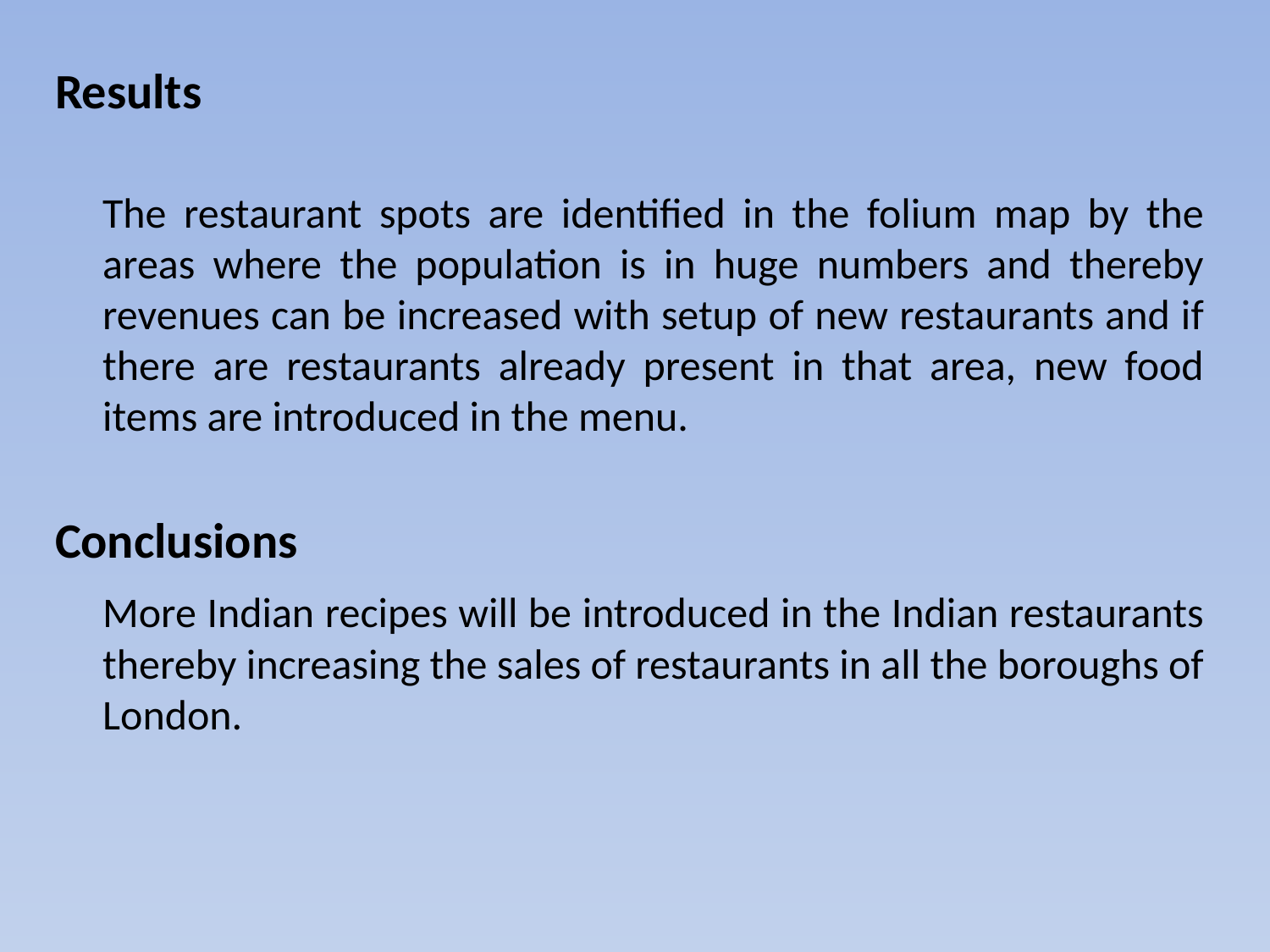

Results

	The restaurant spots are identified in the folium map by the areas where the population is in huge numbers and thereby revenues can be increased with setup of new restaurants and if there are restaurants already present in that area, new food items are introduced in the menu.

Conclusions
	More Indian recipes will be introduced in the Indian restaurants thereby increasing the sales of restaurants in all the boroughs of London.